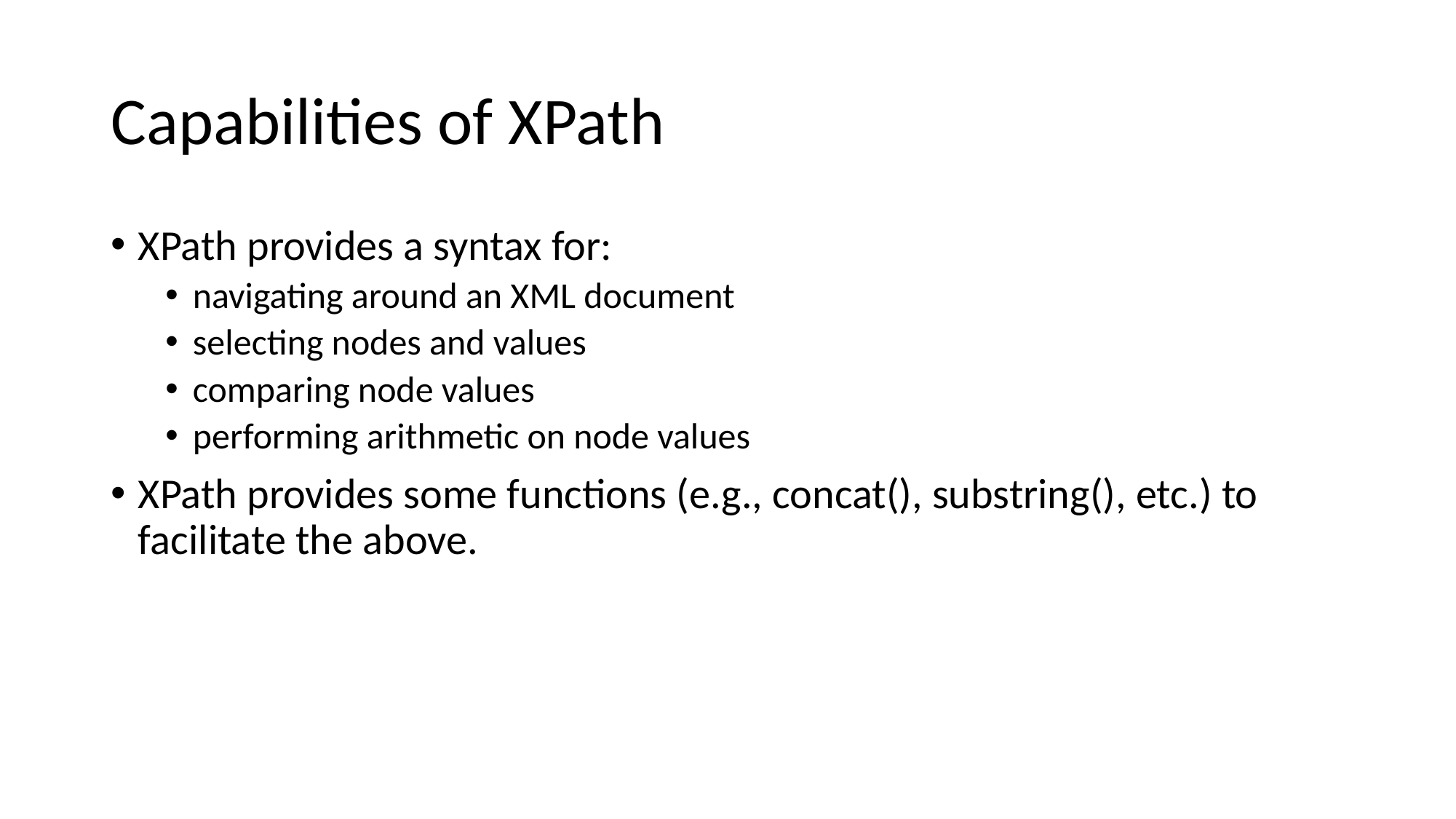

Capabilities of XPath
XPath provides a syntax for:
navigating around an XML document
selecting nodes and values
comparing node values
performing arithmetic on node values
XPath provides some functions (e.g., concat(), substring(), etc.) to facilitate the above.